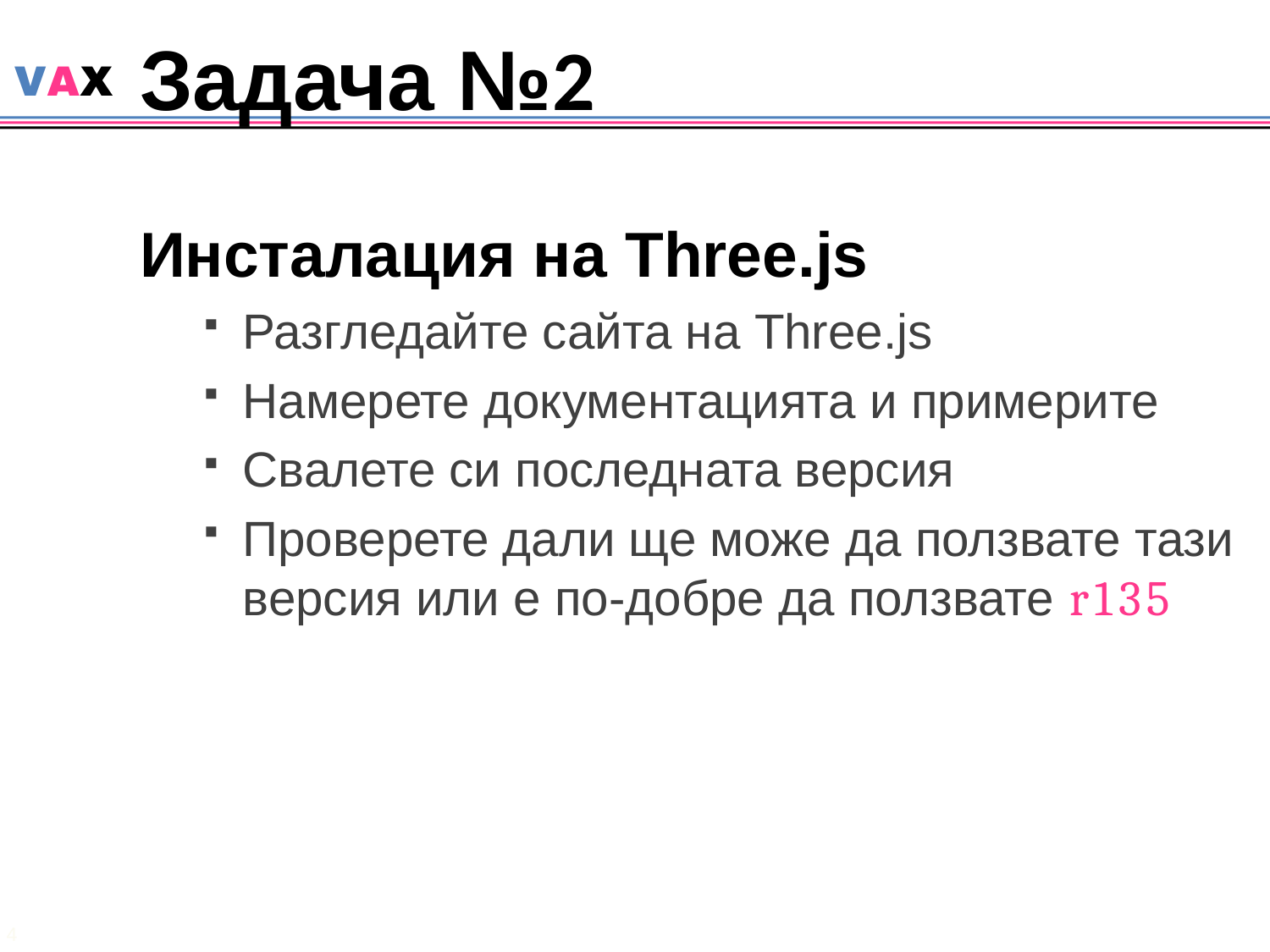

# Задача №2
Инсталация на Three.js
Разгледайте сайта на Three.js
Намерете документацията и примерите
Свалете си последната версия
Проверете дали ще може да ползвате тази версия или е по-добре да ползвате r135